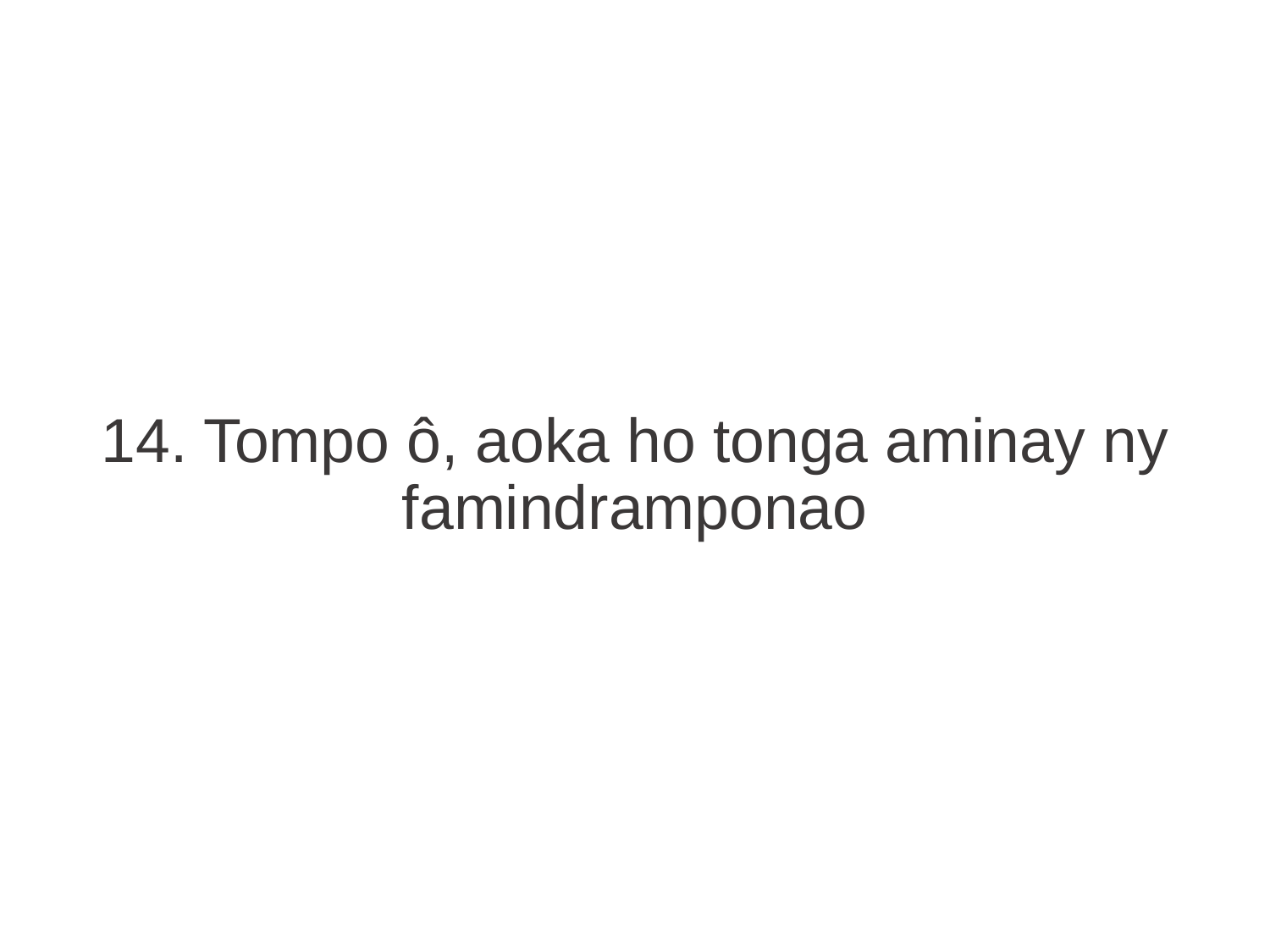

14. Tompo ô, aoka ho tonga aminay ny
famindramponao